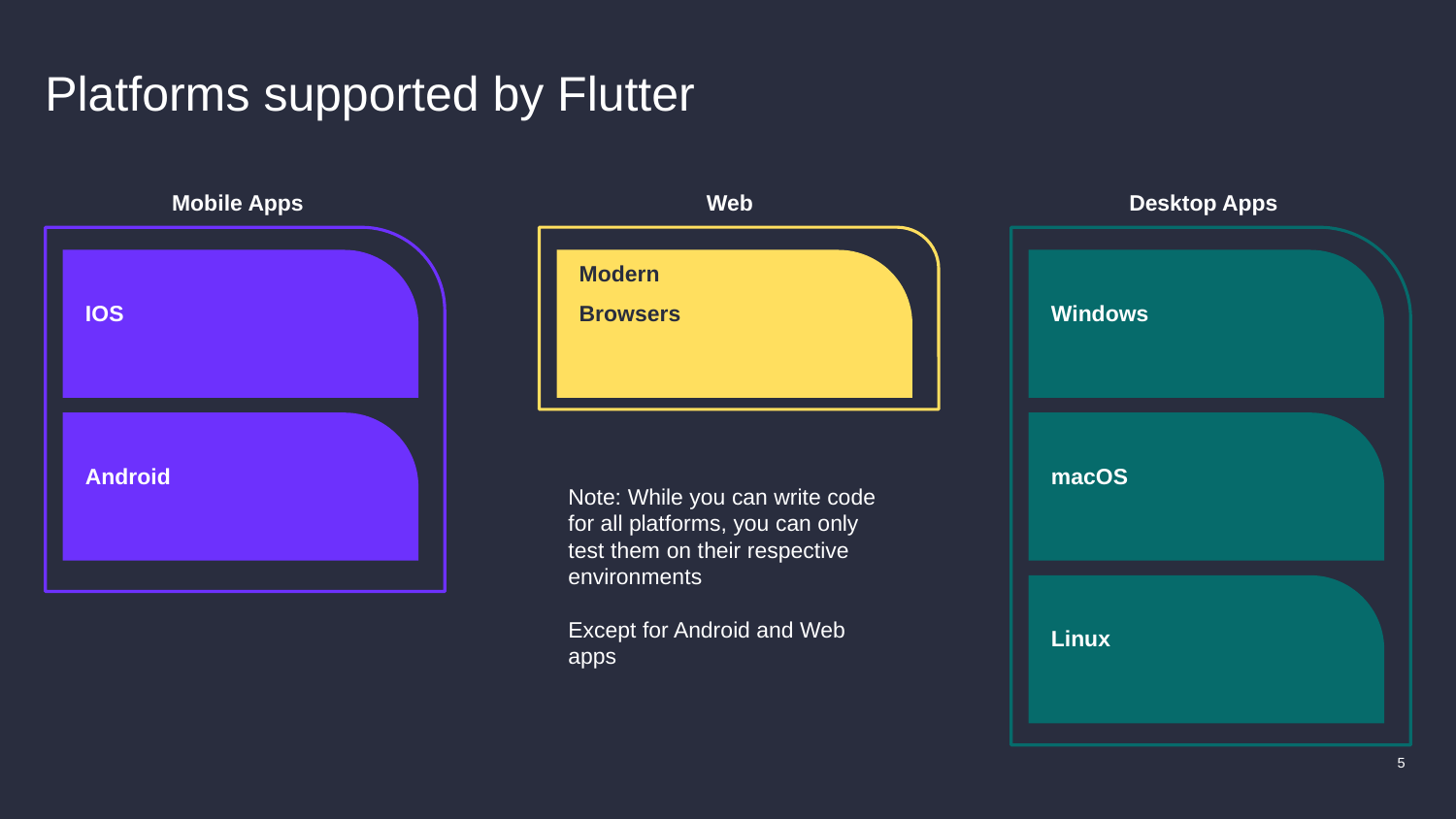

# Platforms supported by Flutter
Mobile Apps
Web
Desktop Apps

IOS
Modern Browsers
Windows

Android
macOS
Note: While you can write code for all platforms, you can only test them on their respective environments
Except for Android and Web apps

Linux